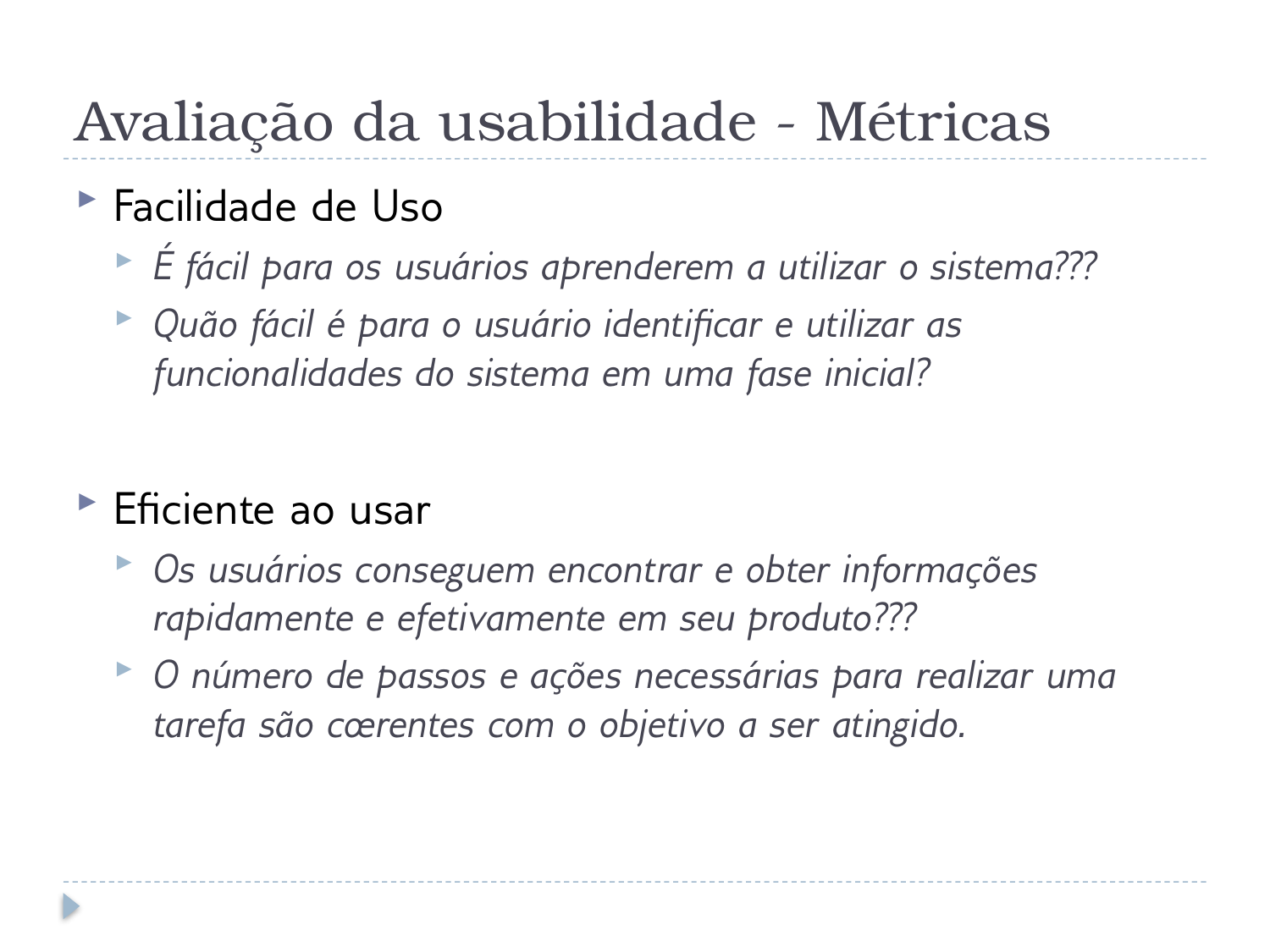

# Avaliação da usabilidade - Métricas
Facilidade de Uso
É fácil para os usuários aprenderem a utilizar o sistema???
Quão fácil é para o usuário identificar e utilizar as funcionalidades do sistema em uma fase inicial?

Eficiente ao usar
Os usuários conseguem encontrar e obter informações rapidamente e efetivamente em seu produto???
O número de passos e ações necessárias para realizar uma tarefa são coerentes com o objetivo a ser atingido.